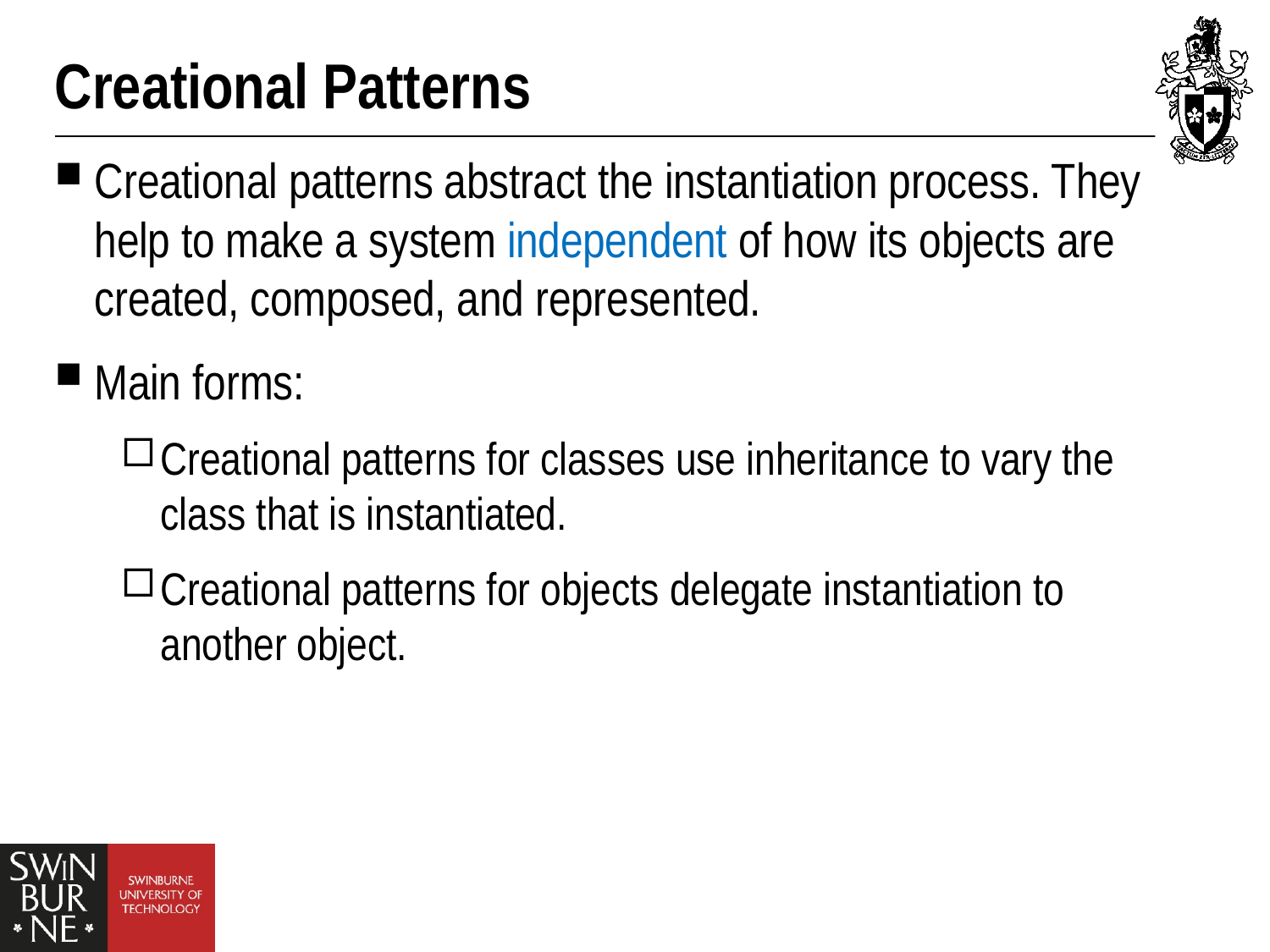

# Creational Patterns
Creational patterns abstract the instantiation process. They help to make a system independent of how its objects are  created, composed, and represented.
Main forms:
Creational patterns for classes use inheritance to vary the class that is instantiated.
Creational patterns for objects delegate instantiation to another object.